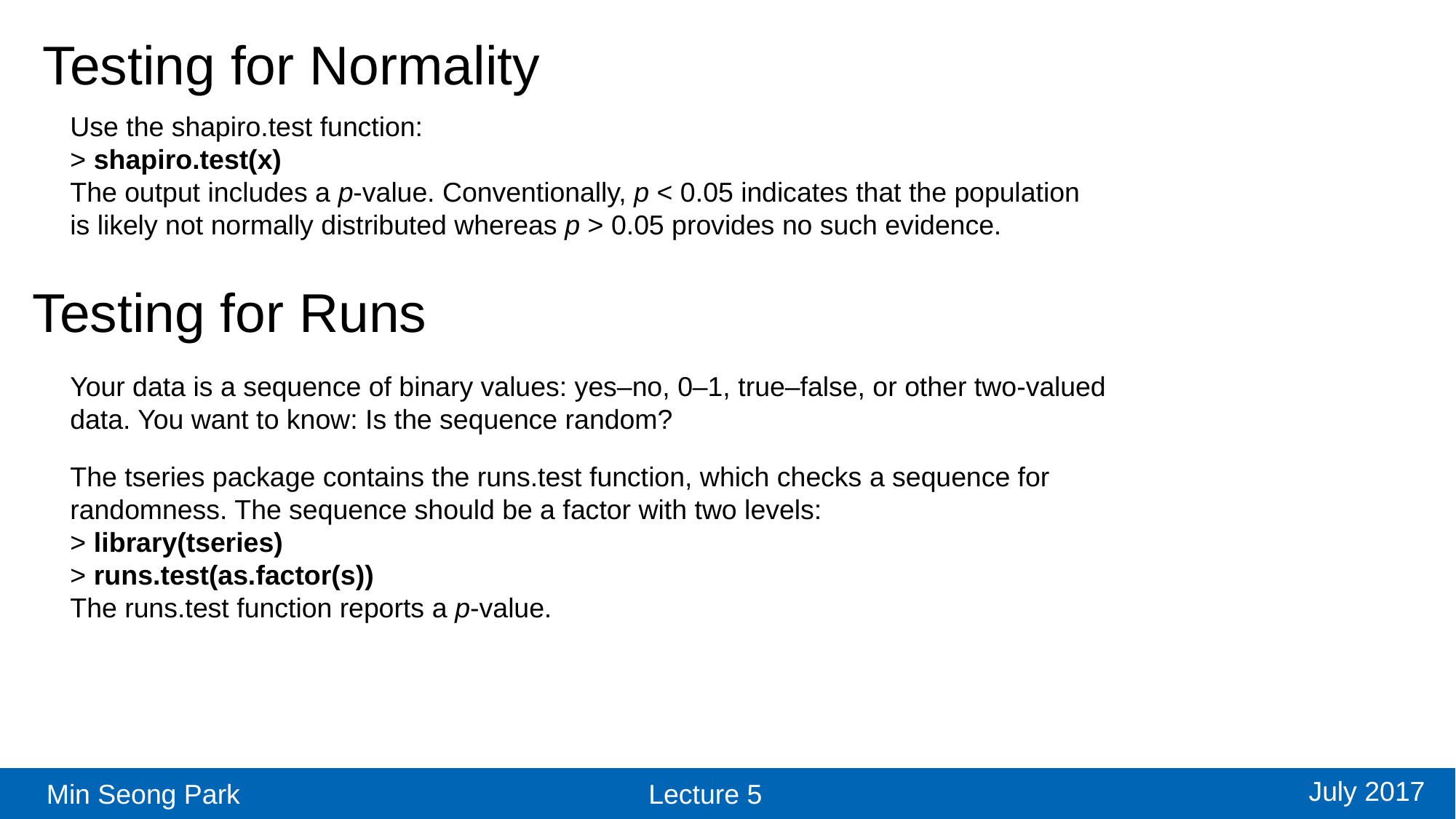

Testing for Normality
Use the shapiro.test function:
> shapiro.test(x)
The output includes a p-value. Conventionally, p < 0.05 indicates that the population
is likely not normally distributed whereas p > 0.05 provides no such evidence.
Testing for Runs
Your data is a sequence of binary values: yes–no, 0–1, true–false, or other two-valued
data. You want to know: Is the sequence random?
The tseries package contains the runs.test function, which checks a sequence for
randomness. The sequence should be a factor with two levels:
> library(tseries)
> runs.test(as.factor(s))
The runs.test function reports a p-value.

July 2017
Min Seong Park
Lecture 5